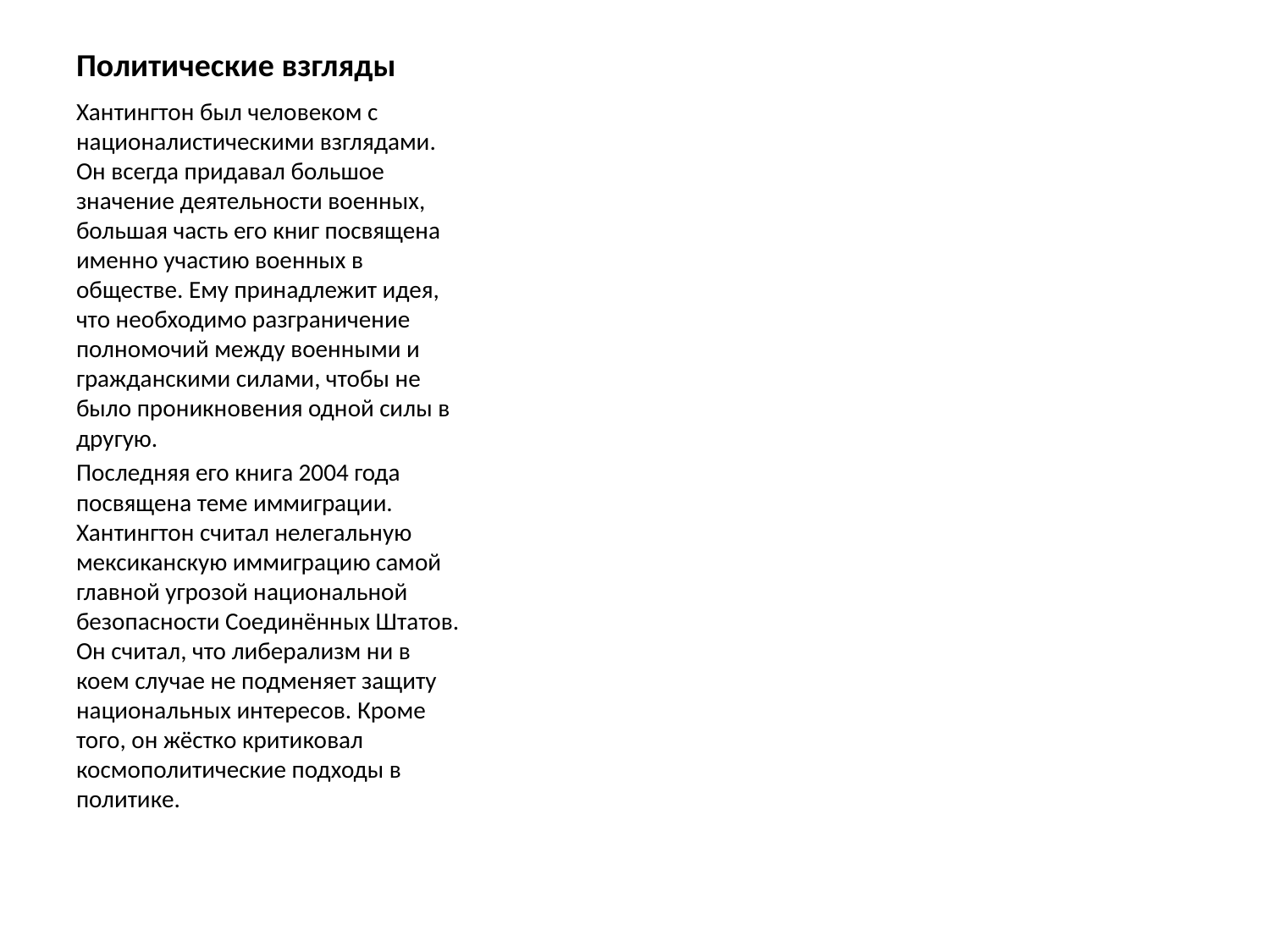

# Политические взгляды

Хантингтон был человеком с националистическими взглядами. Он всегда придавал большое значение деятельности военных, большая часть его книг посвящена именно участию военных в обществе. Ему принадлежит идея, что необходимо разграничение полномочий между военными и гражданскими силами, чтобы не было проникновения одной силы в другую.
Последняя его книга 2004 года посвящена теме иммиграции. Хантингтон считал нелегальную мексиканскую иммиграцию самой главной угрозой национальной безопасности Соединённых Штатов. Он считал, что либерализм ни в коем случае не подменяет защиту национальных интересов. Кроме того, он жёстко критиковал космополитические подходы в политике.